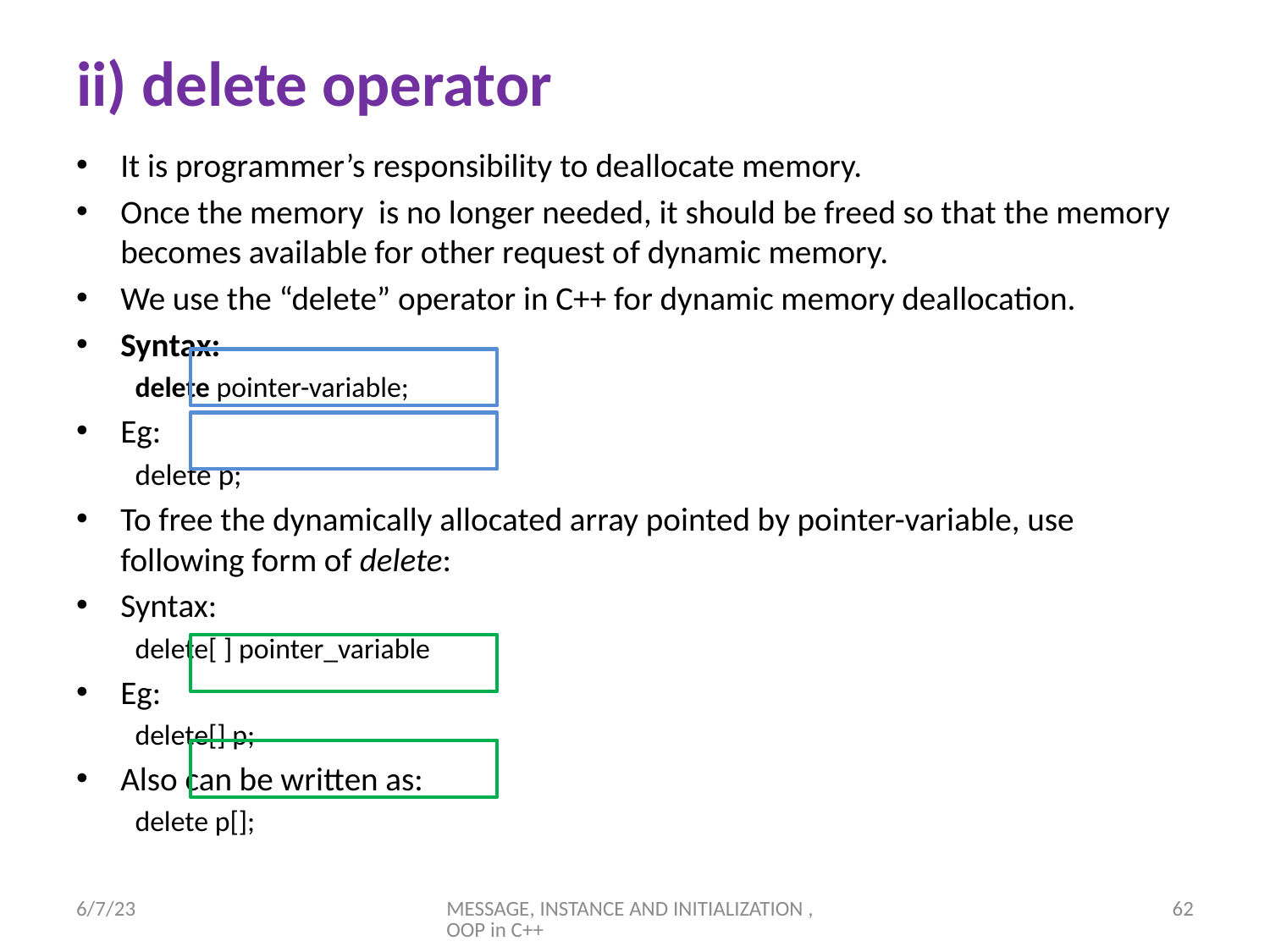

# ii) delete operator
It is programmer’s responsibility to deallocate memory.
Once the memory  is no longer needed, it should be freed so that the memory becomes available for other request of dynamic memory.
We use the “delete” operator in C++ for dynamic memory deallocation.
Syntax:
	delete pointer-variable;
Eg:
	delete p;
To free the dynamically allocated array pointed by pointer-variable, use following form of delete:
Syntax:
	delete[ ] pointer_variable
Eg:
	delete[] p;
Also can be written as:
	delete p[];

6/7/23
MESSAGE, INSTANCE AND INITIALIZATION , OOP in C++
62